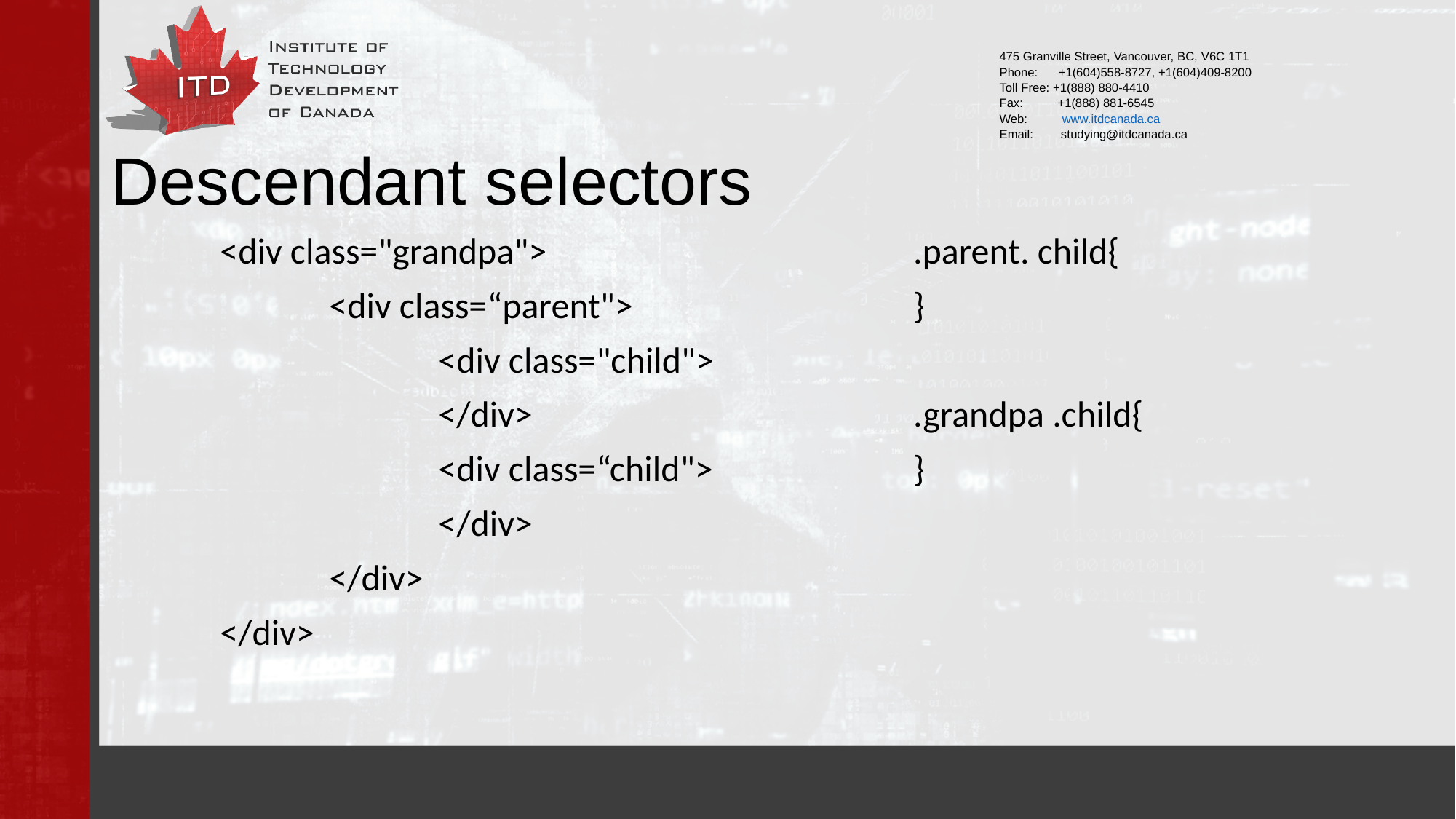

# Descendant selectors
	<div class="grandpa">
		<div class=“parent">
			<div class="child">
			</div>
			<div class=“child">
			</div>
		</div>
	</div>
.parent. child{
}

.grandpa .child{
}